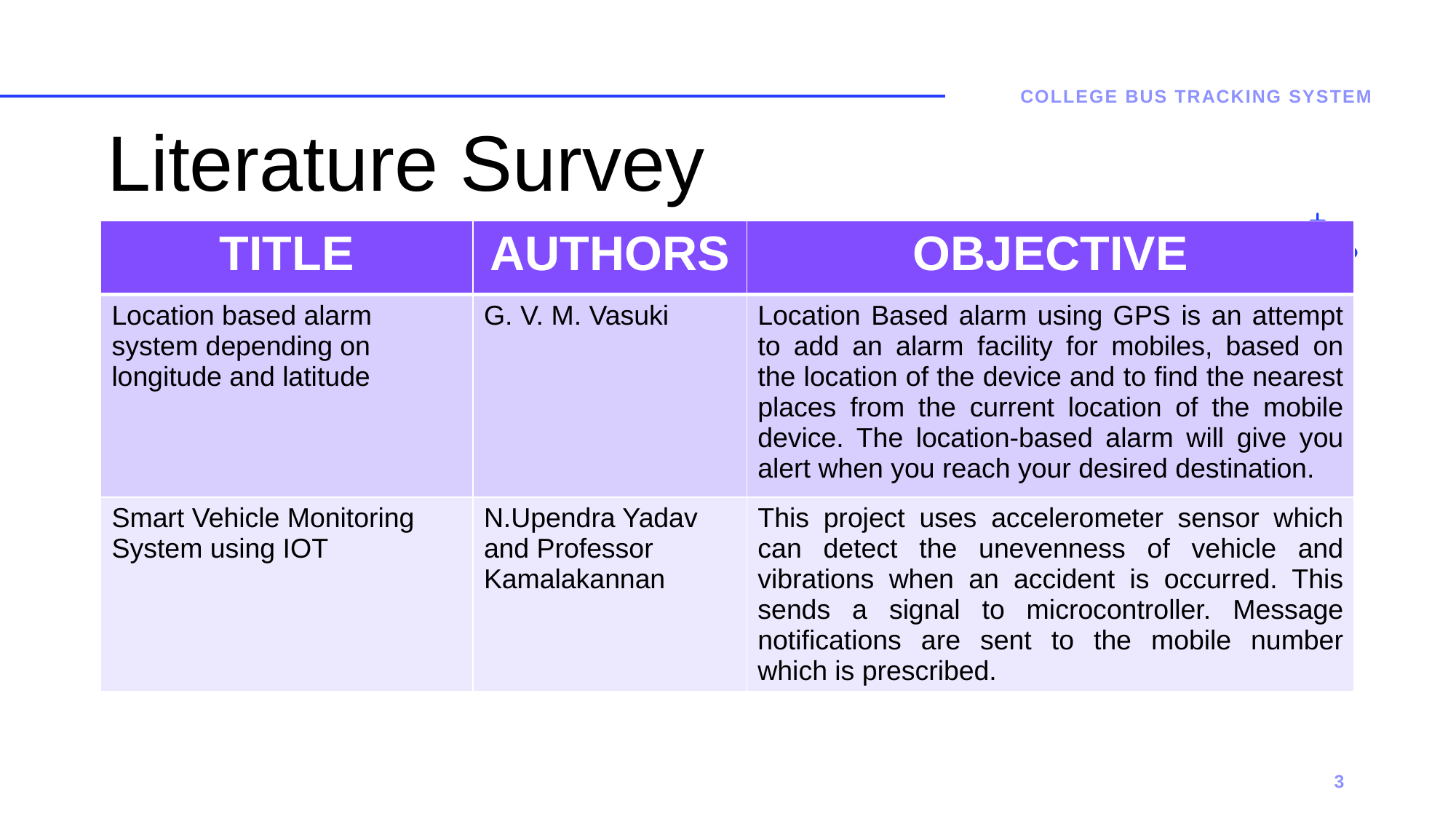

COLLEGE BUS TRACKING SYSTEM

# Literature Survey
| TITLE | AUTHORS | OBJECTIVE |
| --- | --- | --- |
| Location based alarm system depending on longitude and latitude | G. V. M. Vasuki | Location Based alarm using GPS is an attempt to add an alarm facility for mobiles, based on the location of the device and to find the nearest places from the current location of the mobile device. The location-based alarm will give you alert when you reach your desired destination. |
| Smart Vehicle Monitoring System using IOT | N.Upendra Yadav and Professor Kamalakannan | This project uses accelerometer sensor which can detect the unevenness of vehicle and vibrations when an accident is occurred. This sends a signal to microcontroller. Message notifications are sent to the mobile number which is prescribed. |
3